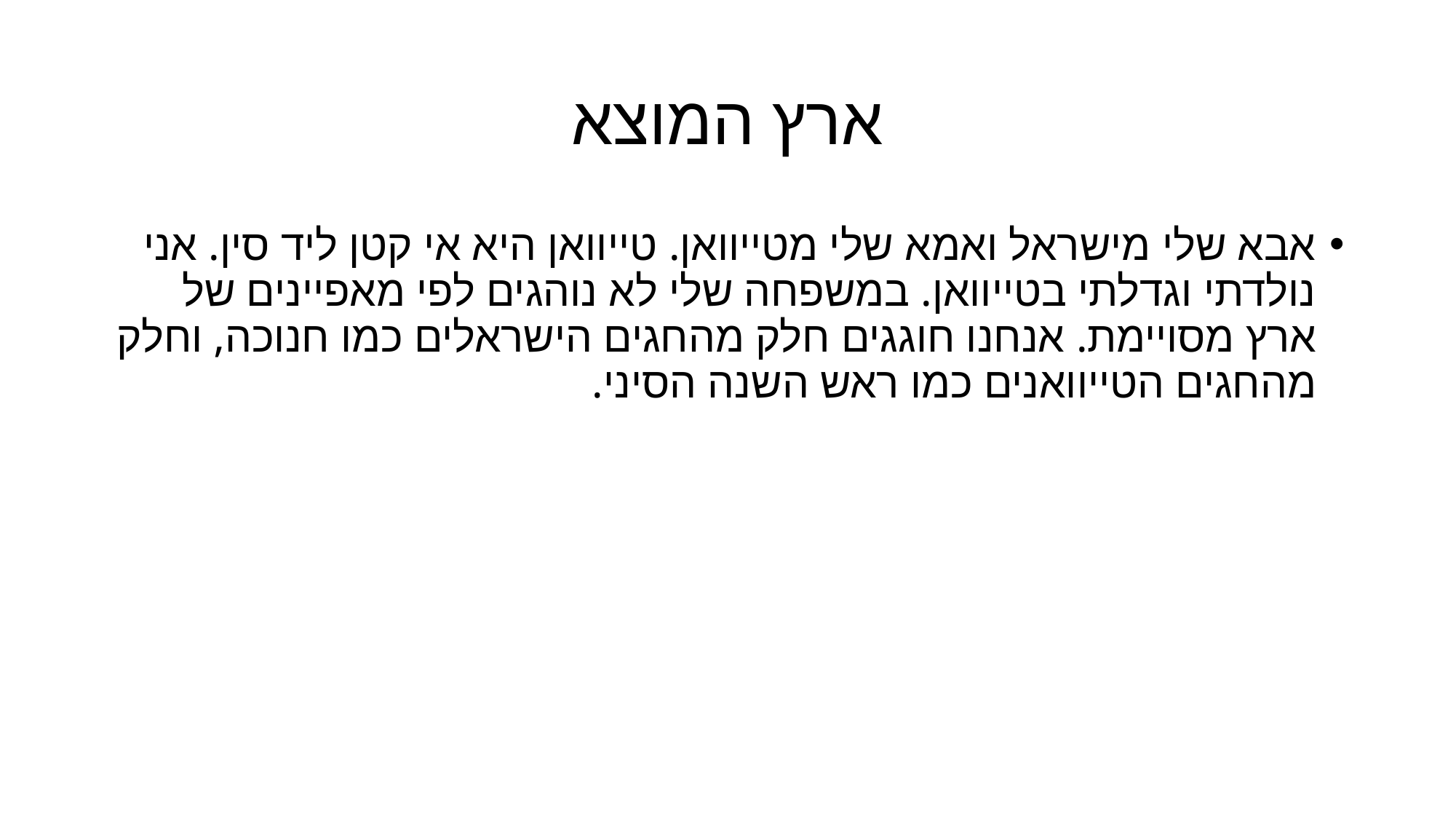

# ארץ המוצא
אבא שלי מישראל ואמא שלי מטייוואן. טייוואן היא אי קטן ליד סין. אני נולדתי וגדלתי בטייוואן. במשפחה שלי לא נוהגים לפי מאפיינים של ארץ מסויימת. אנחנו חוגגים חלק מהחגים הישראלים כמו חנוכה, וחלק מהחגים הטייוואנים כמו ראש השנה הסיני.